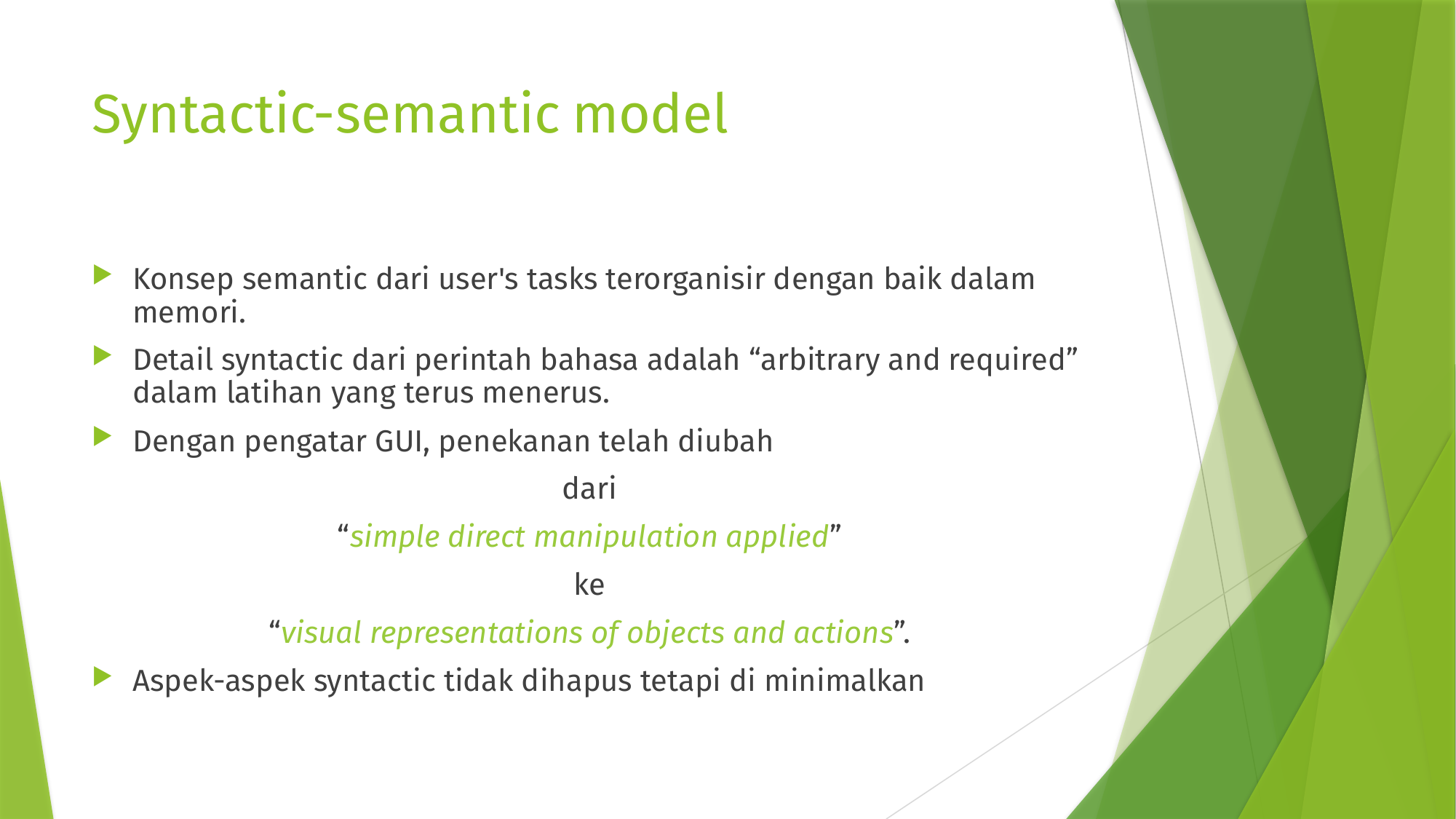

# Syntactic-semantic model
Konsep semantic dari user's tasks terorganisir dengan baik dalam memori.
Detail syntactic dari perintah bahasa adalah “arbitrary and required” dalam latihan yang terus menerus.
Dengan pengatar GUI, penekanan telah diubah
dari
“simple direct manipulation applied”
ke
“visual representations of objects and actions”.
Aspek-aspek syntactic tidak dihapus tetapi di minimalkan